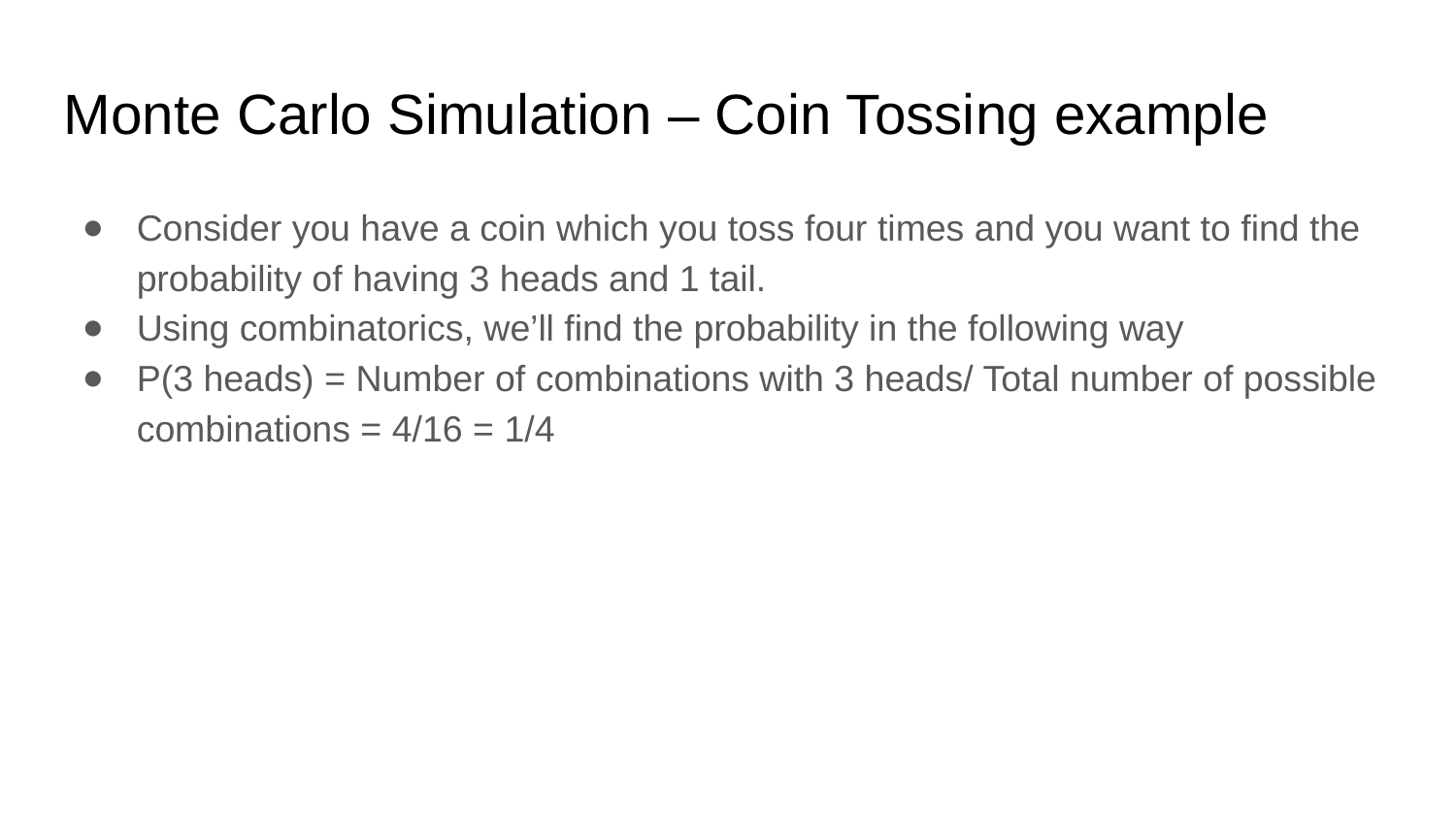

Monte Carlo Simulation – Coin Tossing example
Consider you have a coin which you toss four times and you want to find the probability of having 3 heads and 1 tail.
Using combinatorics, we’ll find the probability in the following way
P(3 heads) = Number of combinations with 3 heads/ Total number of possible combinations = 4/16 = 1/4